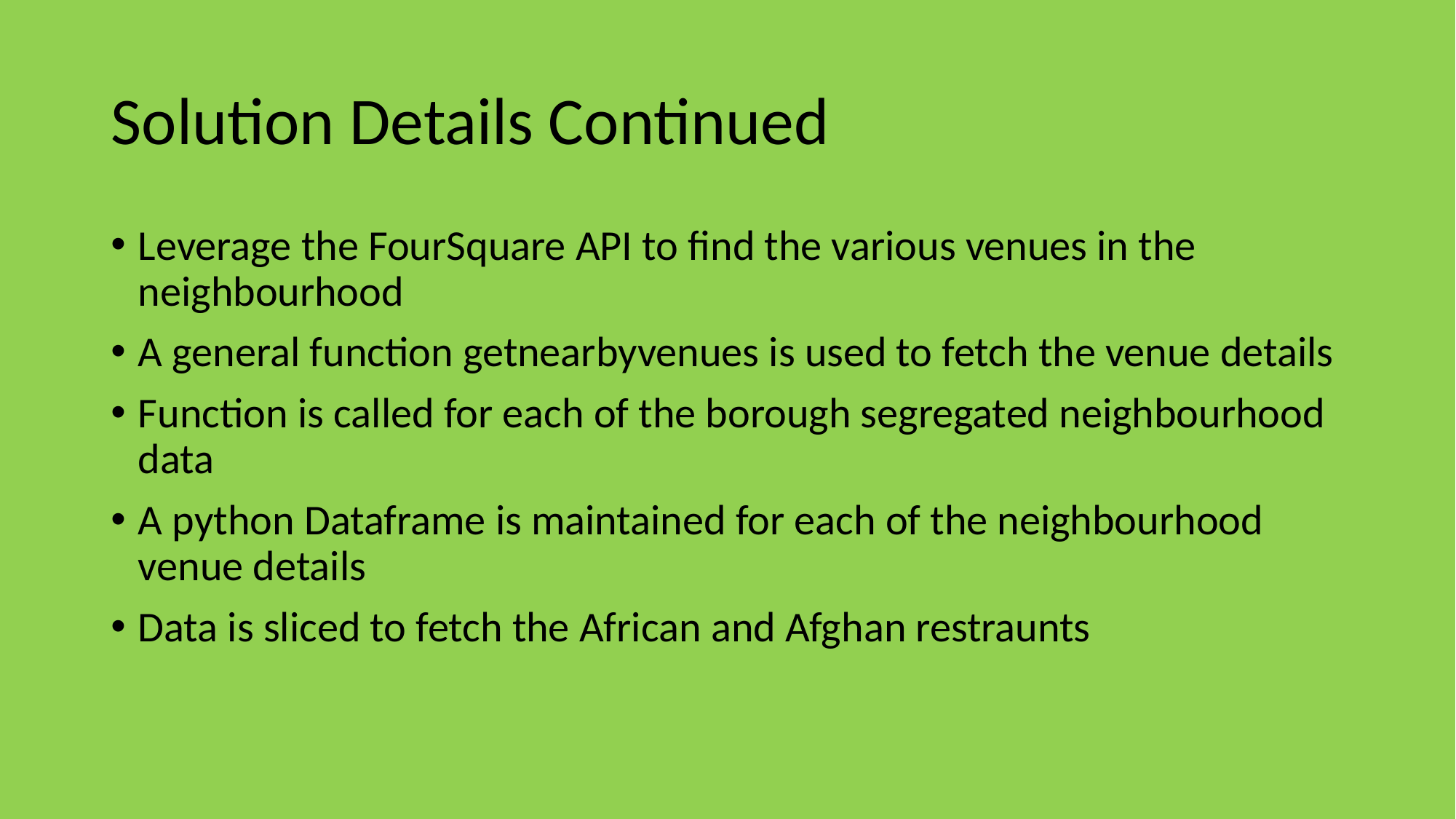

# Solution Details Continued
Leverage the FourSquare API to find the various venues in the neighbourhood
A general function getnearbyvenues is used to fetch the venue details
Function is called for each of the borough segregated neighbourhood data
A python Dataframe is maintained for each of the neighbourhood venue details
Data is sliced to fetch the African and Afghan restraunts